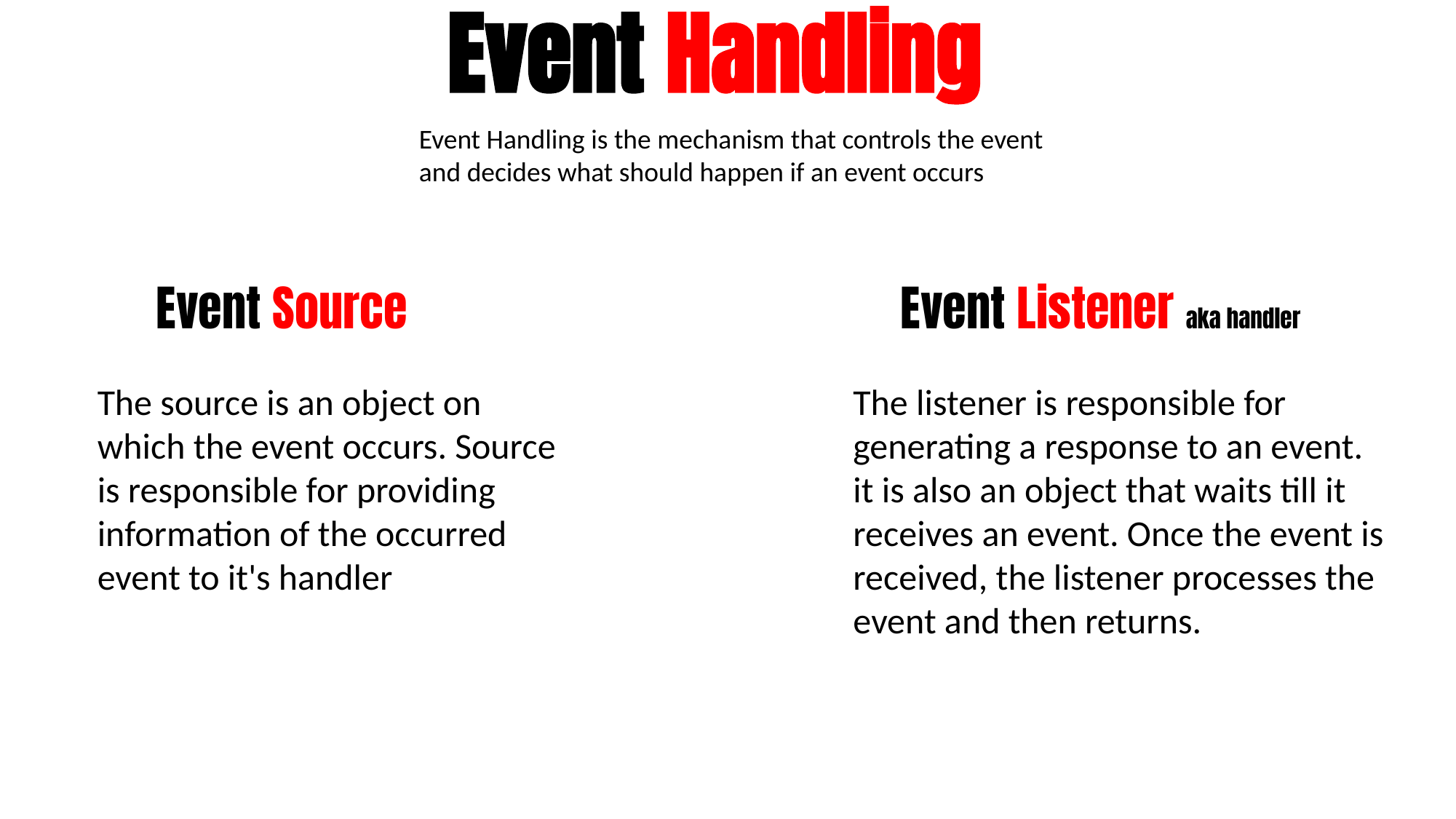

# Event Handling
Event Handling is the mechanism that controls the event and decides what should happen if an event occurs
Event Source
Event Listener aka handler
The source is an object on which the event occurs. Source is responsible for providing information of the occurred event to it's handler
The listener is responsible for generating a response to an event.
it is also an object that waits till it receives an event. Once the event is received, the listener processes the event and then returns.